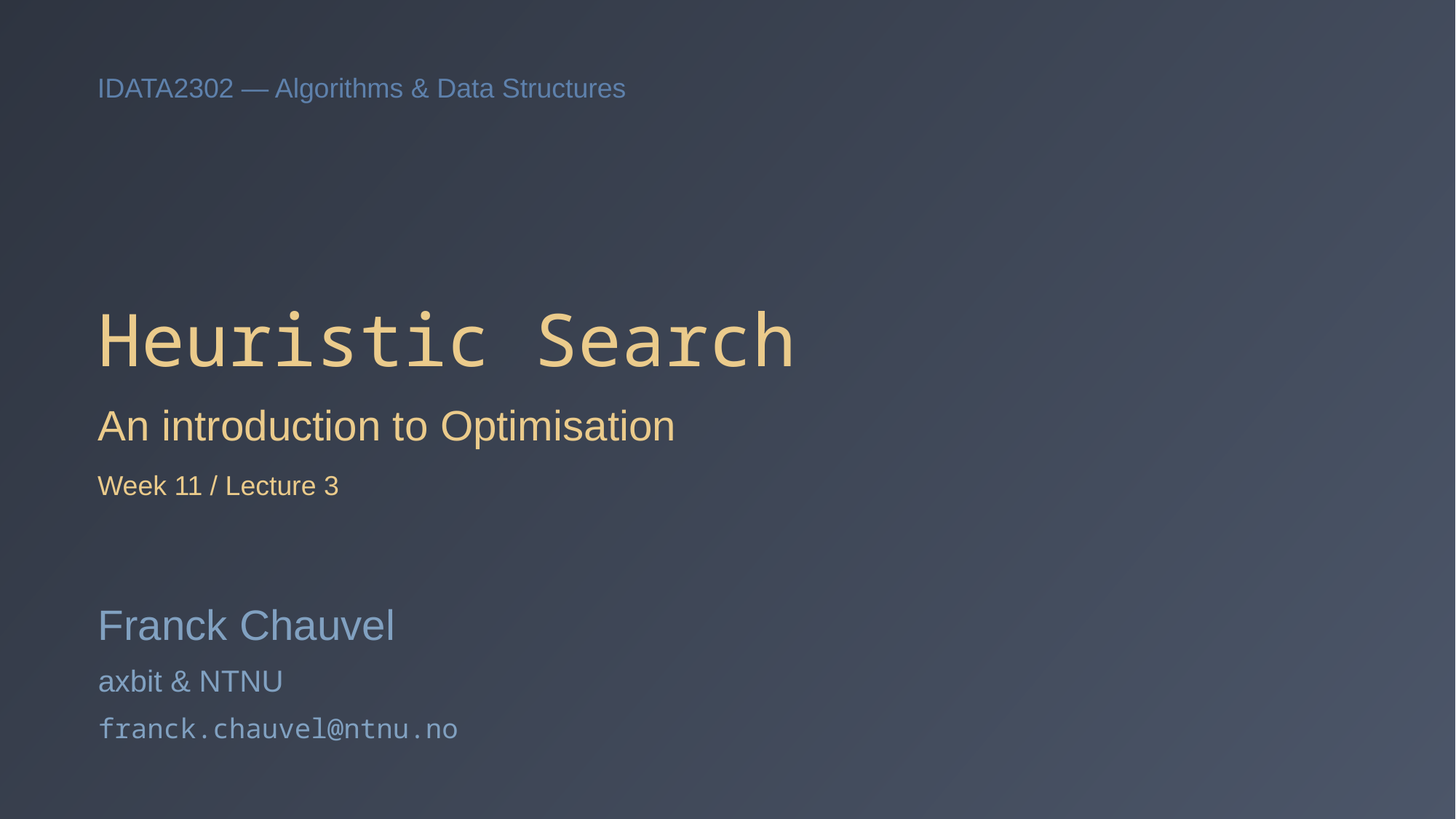

# Heuristic Search
An introduction to Optimisation
Week 11 / Lecture 3
Franck Chauvel
axbit & NTNU
franck.chauvel@ntnu.no